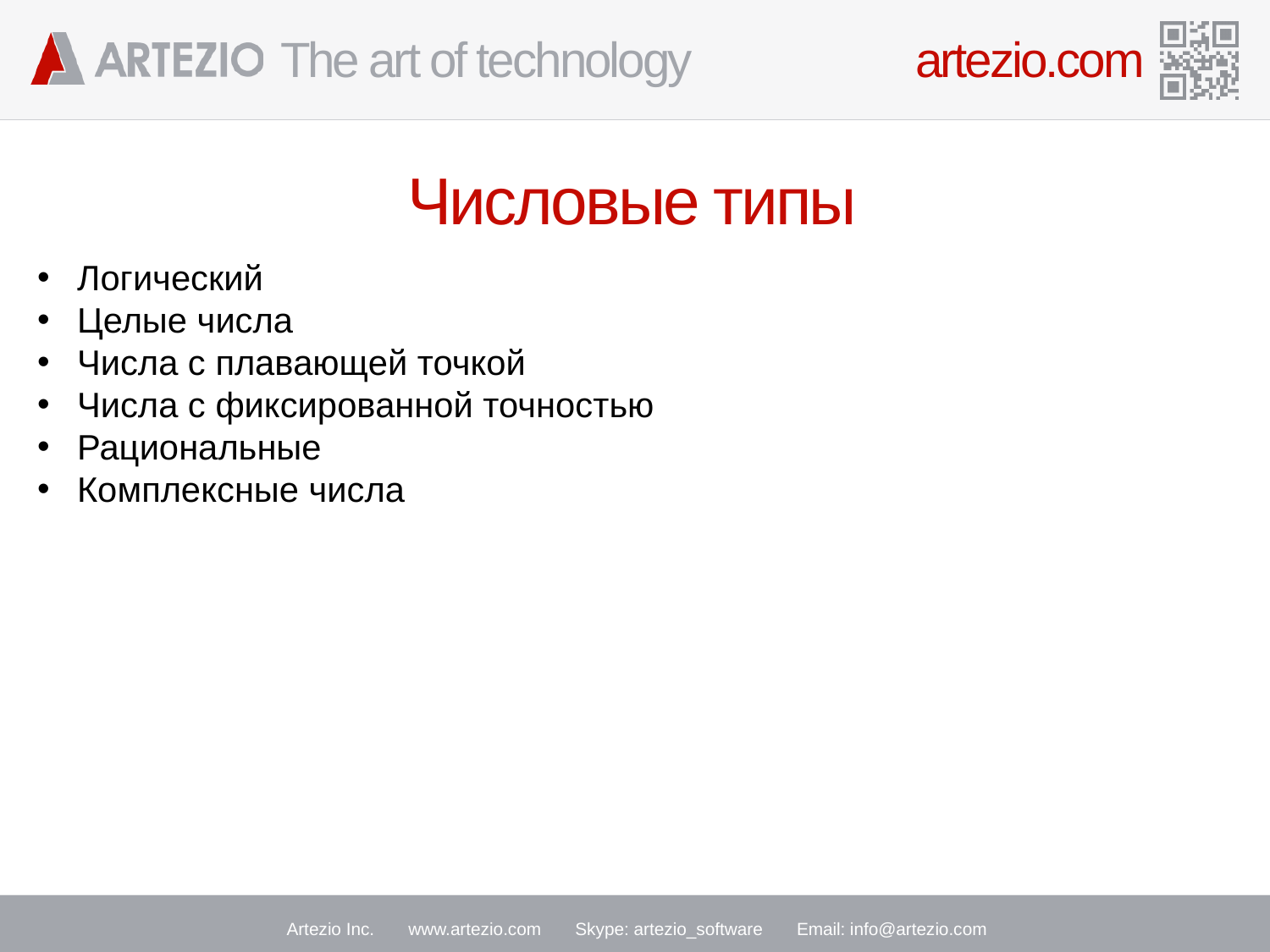

Числовые типы
Логический
Целые числа
Числа с плавающей точкой
Числа с фиксированной точностью
Рациональные
Комплексные числа